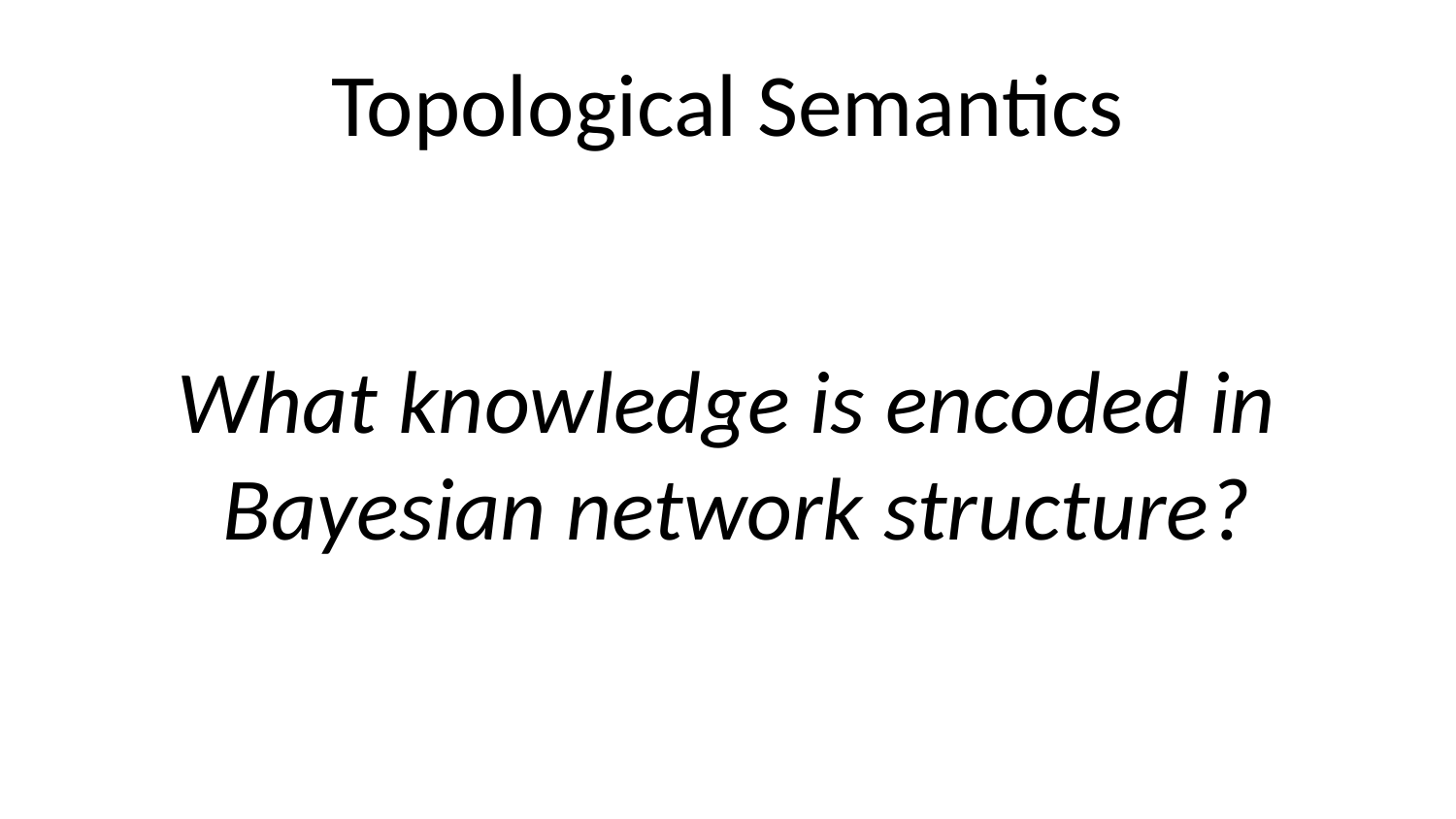

# Topological Semantics
What knowledge is encoded in
Bayesian network structure?